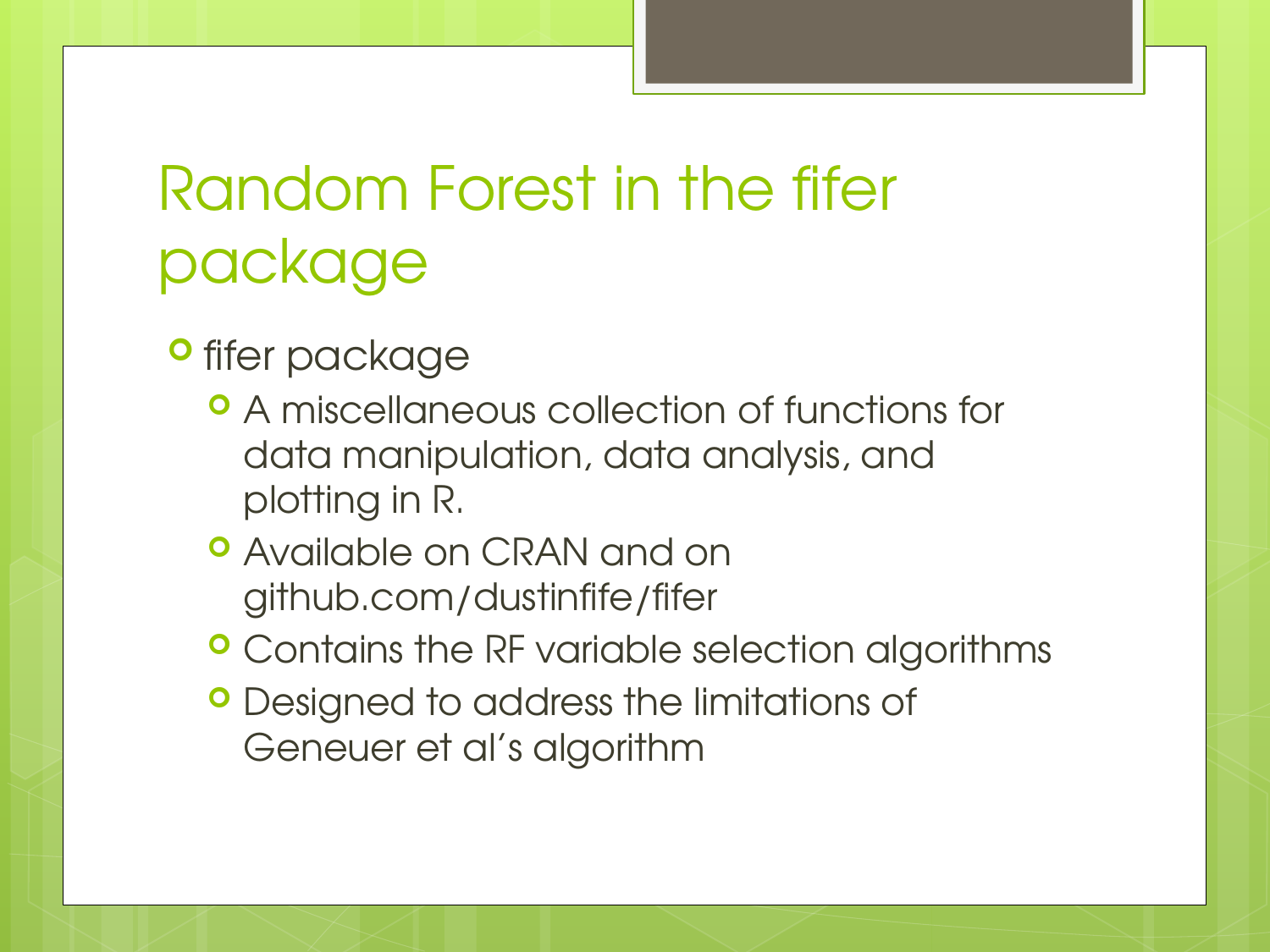

# Random Forest in the fifer package
fifer package
A miscellaneous collection of functions for data manipulation, data analysis, and plotting in R.
Available on CRAN and on github.com/dustinfife/fifer
Contains the RF variable selection algorithms
Designed to address the limitations of Geneuer et al’s algorithm